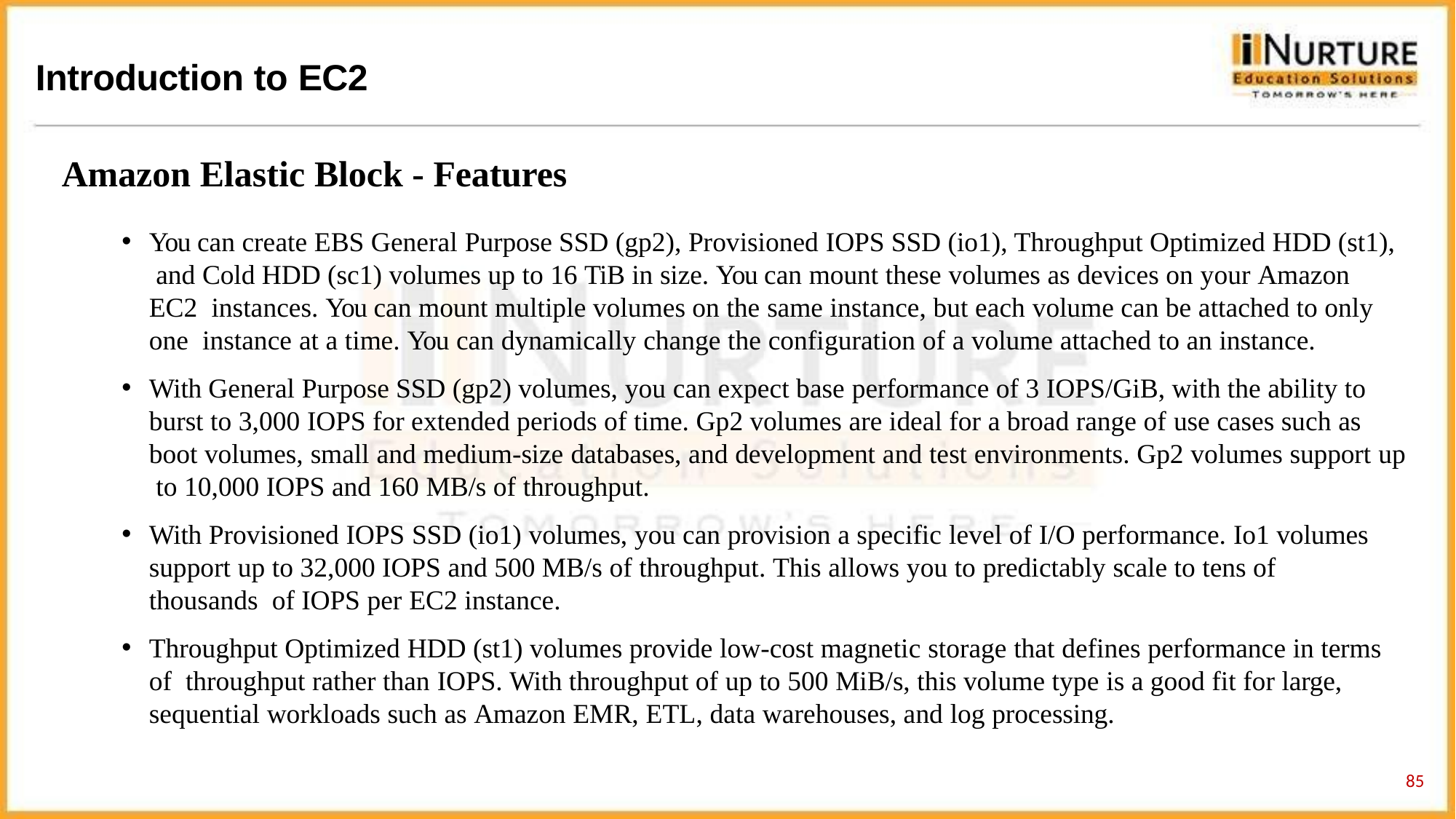

# Introduction to EC2
Amazon Elastic Block - Features
You can create EBS General Purpose SSD (gp2), Provisioned IOPS SSD (io1), Throughput Optimized HDD (st1),  and Cold HDD (sc1) volumes up to 16 TiB in size. You can mount these volumes as devices on your Amazon EC2  instances. You can mount multiple volumes on the same instance, but each volume can be attached to only one  instance at a time. You can dynamically change the configuration of a volume attached to an instance.
With General Purpose SSD (gp2) volumes, you can expect base performance of 3 IOPS/GiB, with the ability to  burst to 3,000 IOPS for extended periods of time. Gp2 volumes are ideal for a broad range of use cases such as  boot volumes, small and medium-size databases, and development and test environments. Gp2 volumes support up  to 10,000 IOPS and 160 MB/s of throughput.
With Provisioned IOPS SSD (io1) volumes, you can provision a specific level of I/O performance. Io1 volumes  support up to 32,000 IOPS and 500 MB/s of throughput. This allows you to predictably scale to tens of thousands  of IOPS per EC2 instance.
Throughput Optimized HDD (st1) volumes provide low-cost magnetic storage that defines performance in terms of  throughput rather than IOPS. With throughput of up to 500 MiB/s, this volume type is a good fit for large,  sequential workloads such as Amazon EMR, ETL, data warehouses, and log processing.
85